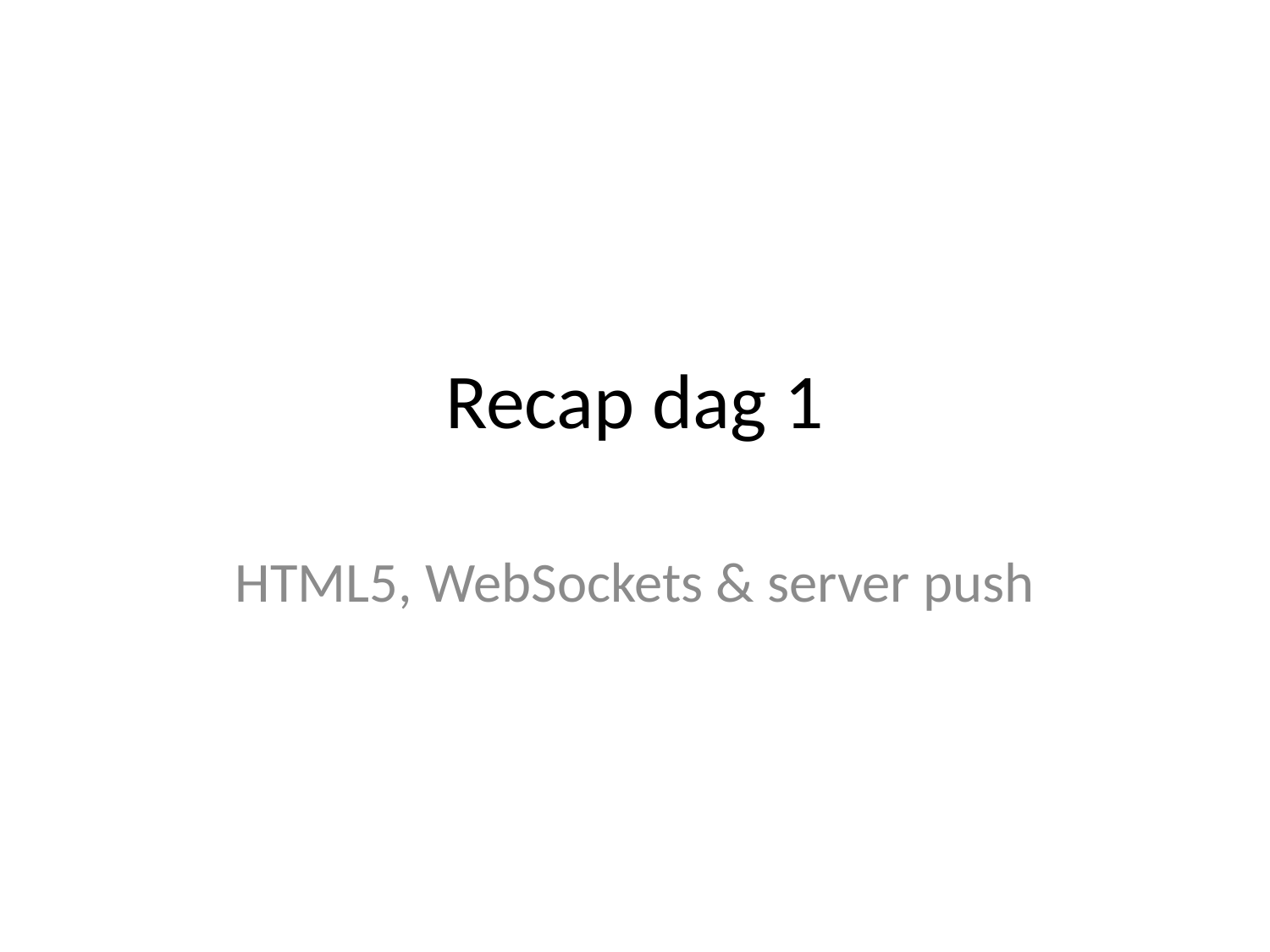

# Recap dag 1
HTML5, WebSockets & server push